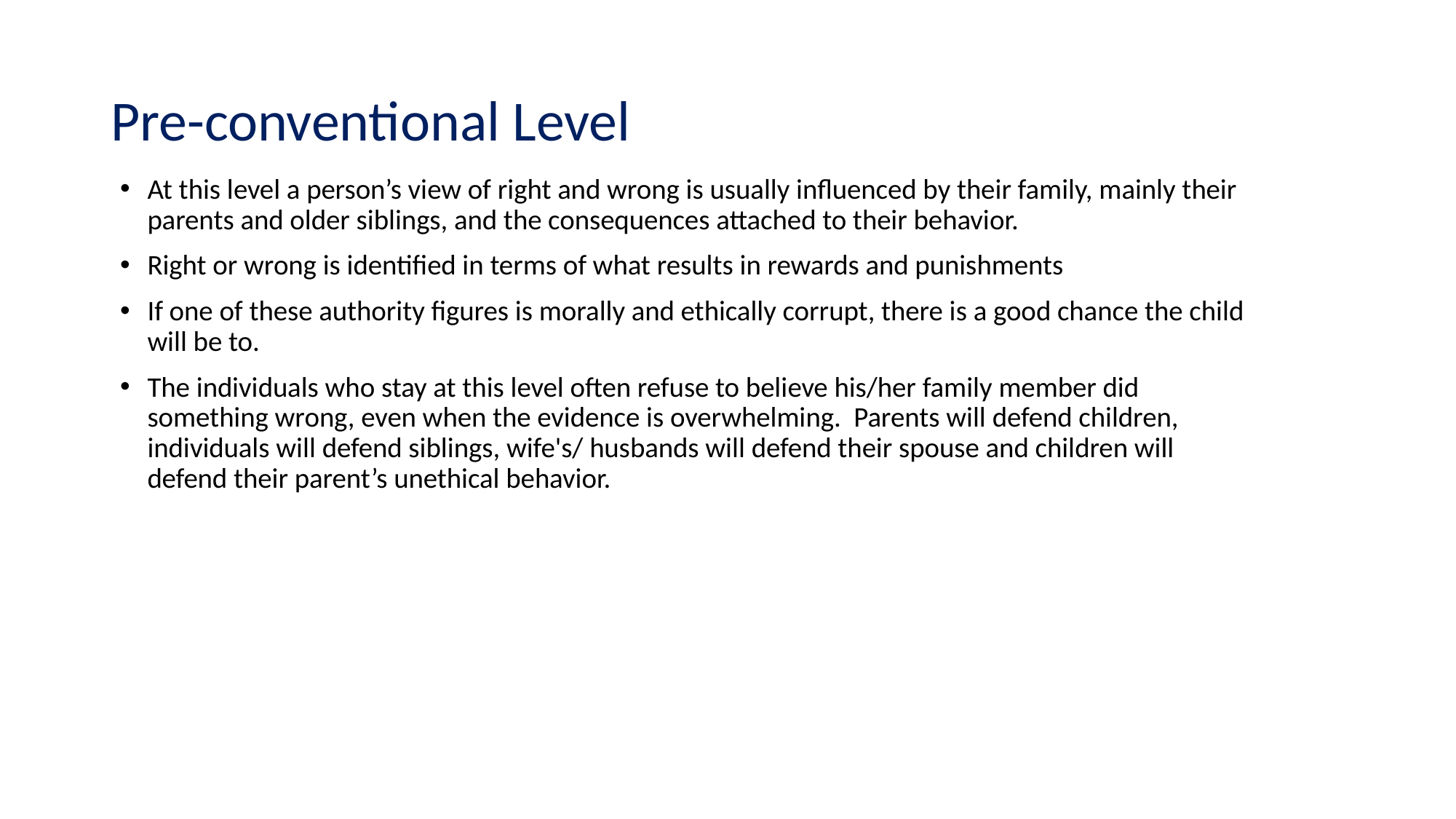

# Pre-conventional Level
At this level a person’s view of right and wrong is usually influenced by their family, mainly their parents and older siblings, and the consequences attached to their behavior.
Right or wrong is identified in terms of what results in rewards and punishments
If one of these authority figures is morally and ethically corrupt, there is a good chance the child will be to.
The individuals who stay at this level often refuse to believe his/her family member did something wrong, even when the evidence is overwhelming.  Parents will defend children, individuals will defend siblings, wife's/ husbands will defend their spouse and children will defend their parent’s unethical behavior.